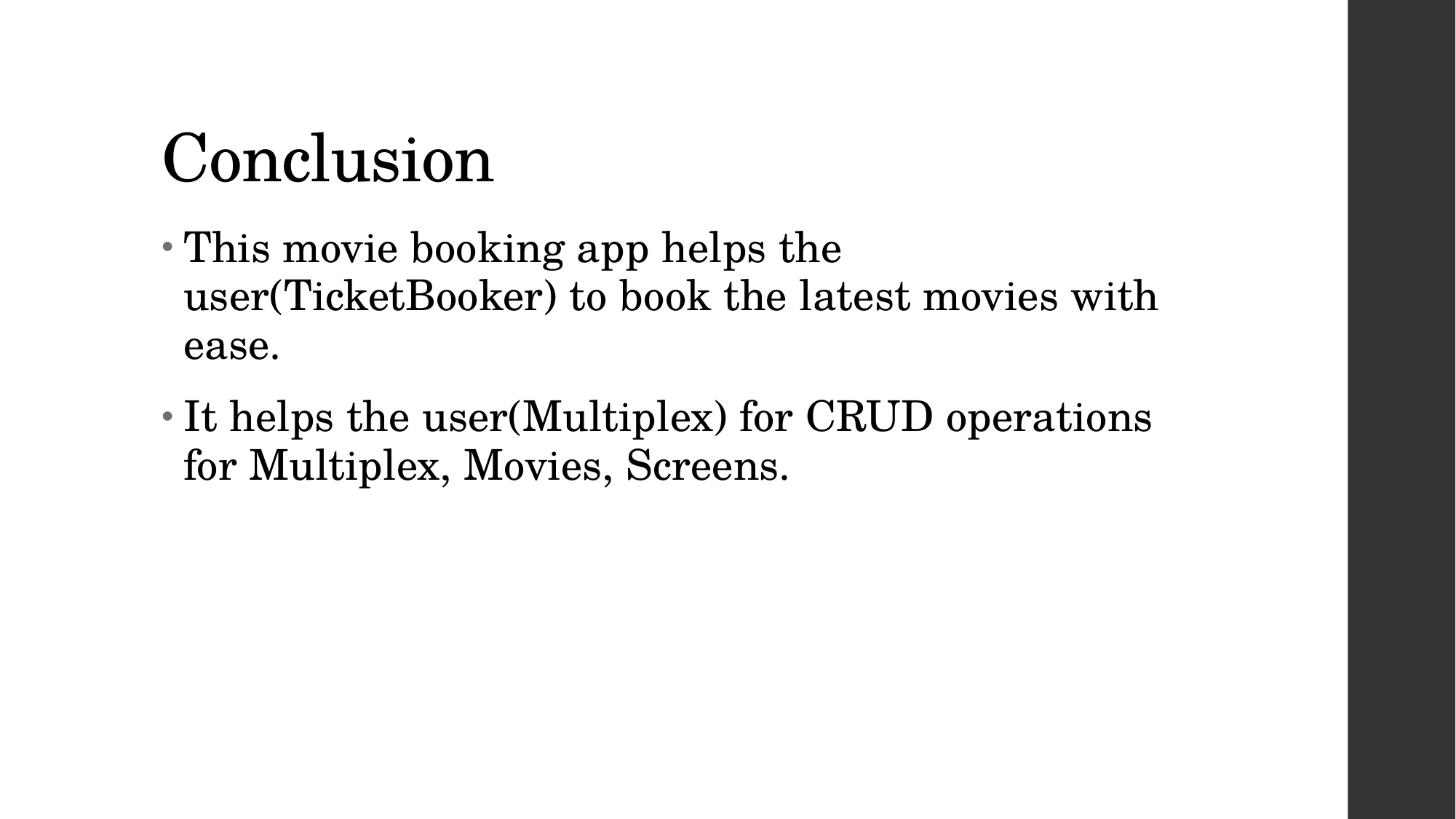

# Conclusion
This movie booking app helps the user(TicketBooker) to book the latest movies with ease.
It helps the user(Multiplex) for CRUD operations for Multiplex, Movies, Screens.